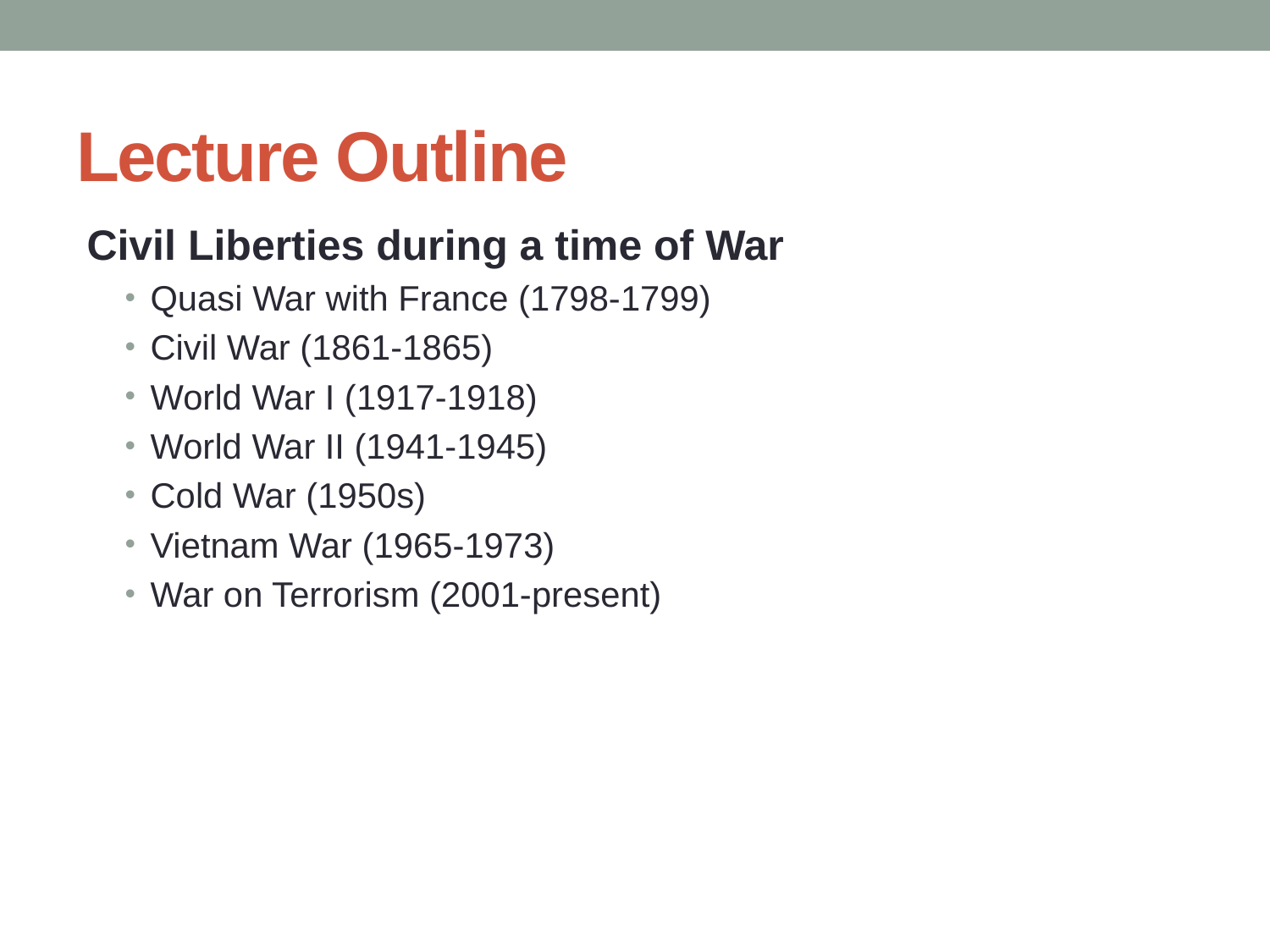

# Lecture Outline
Civil Liberties during a time of War
Quasi War with France (1798-1799)
Civil War (1861-1865)
World War I (1917-1918)
World War II (1941-1945)
Cold War (1950s)
Vietnam War (1965-1973)
War on Terrorism (2001-present)